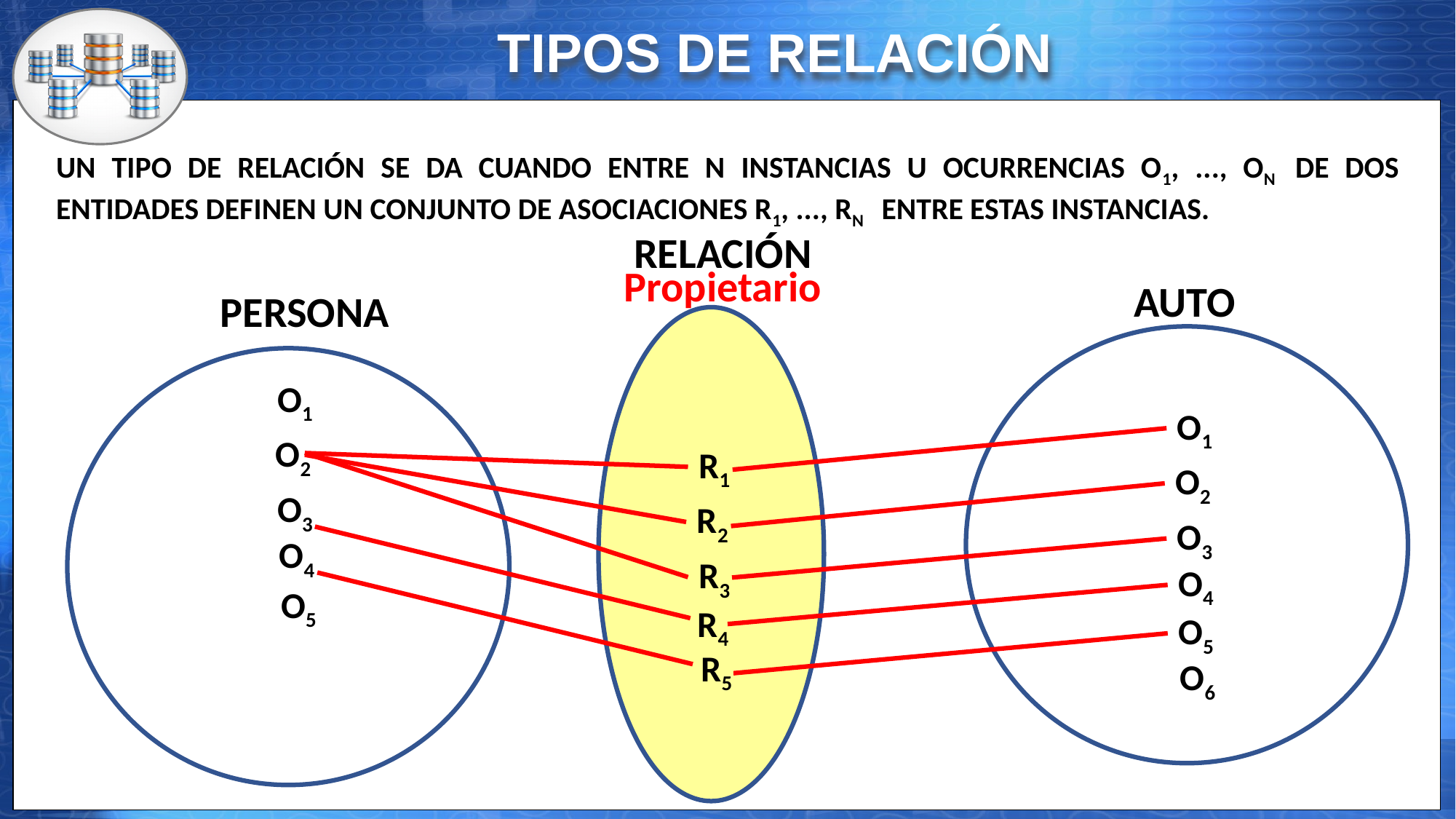

TIPOS DE RELACIÓN
UN TIPO DE RELACIÓN SE DA CUANDO ENTRE N INSTANCIAS U OCURRENCIAS O1, ..., ON  DE DOS ENTIDADES DEFINEN UN CONJUNTO DE ASOCIACIONES R1, ..., RN   ENTRE ESTAS INSTANCIAS.
RELACIÓN
Propietario
AUTO
PERSONA

O1
O1
O2
R1
O2
O3
R2
O3
O4
R3
O4
O5
R4
O5
R5
O6